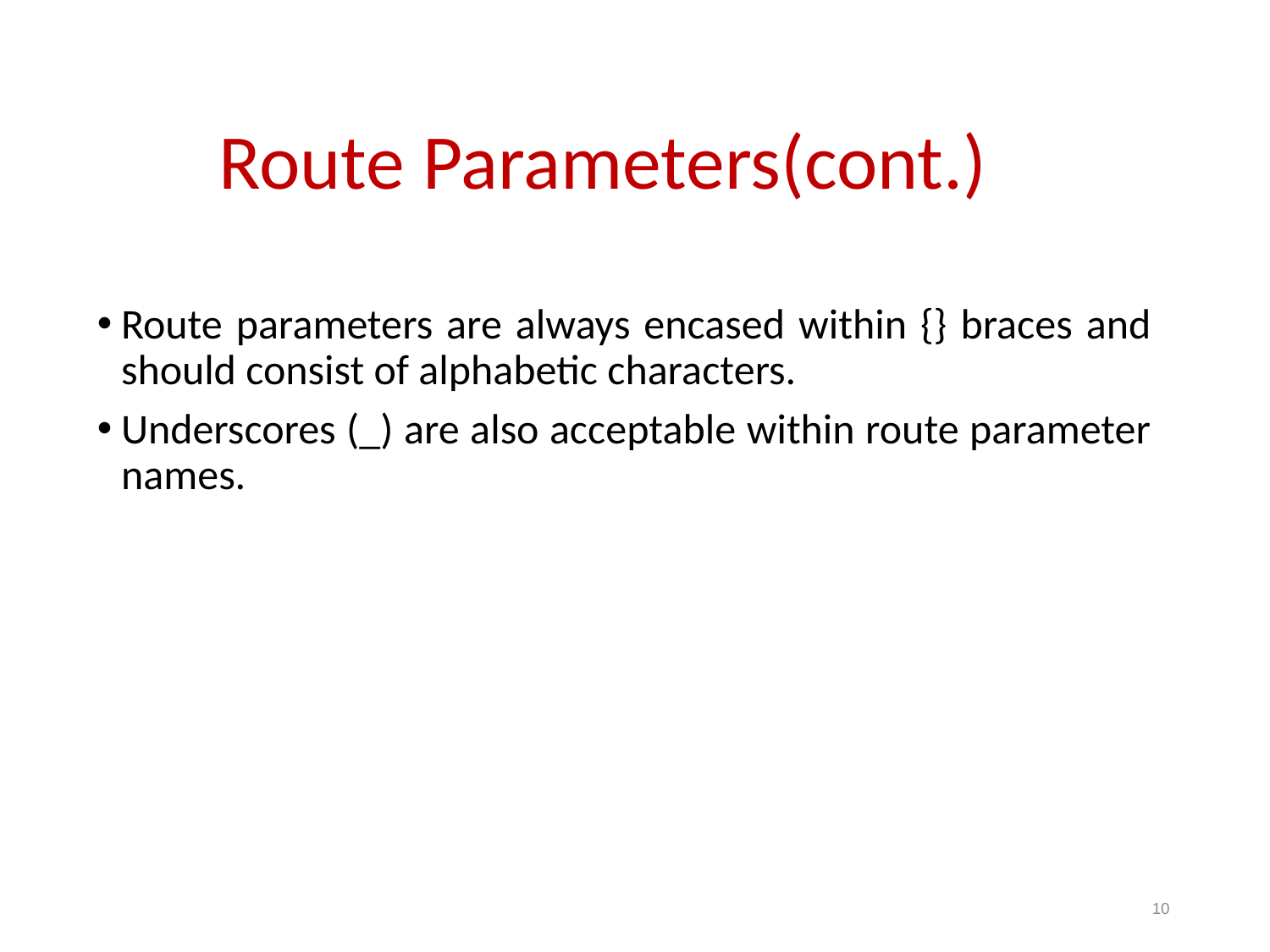

Route Parameters(cont.)
Route parameters are always encased within {} braces and should consist of alphabetic characters.
Underscores (_) are also acceptable within route parameter names.

10